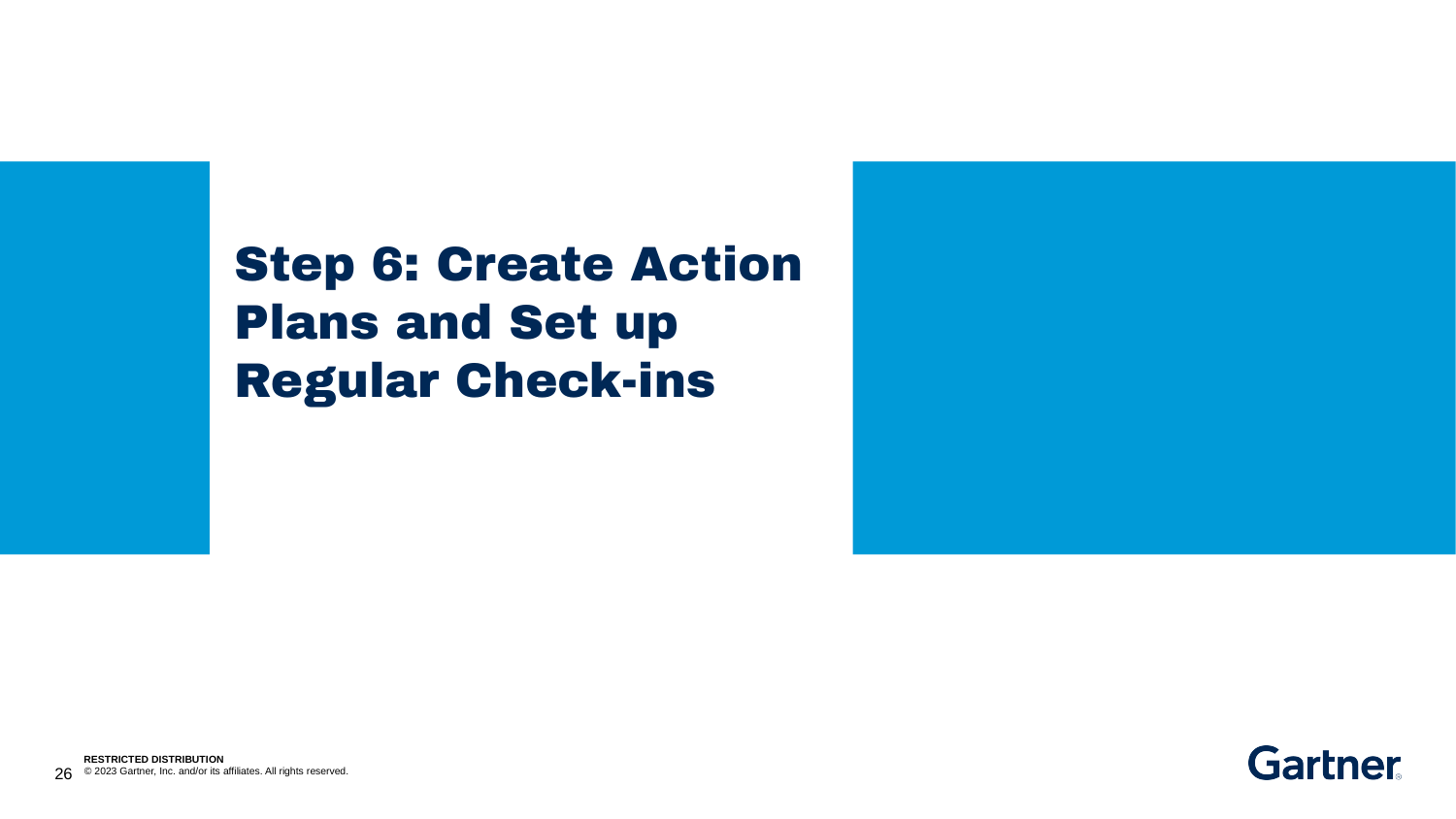

# Step 6: Create Action Plans and Set up Regular Check-ins